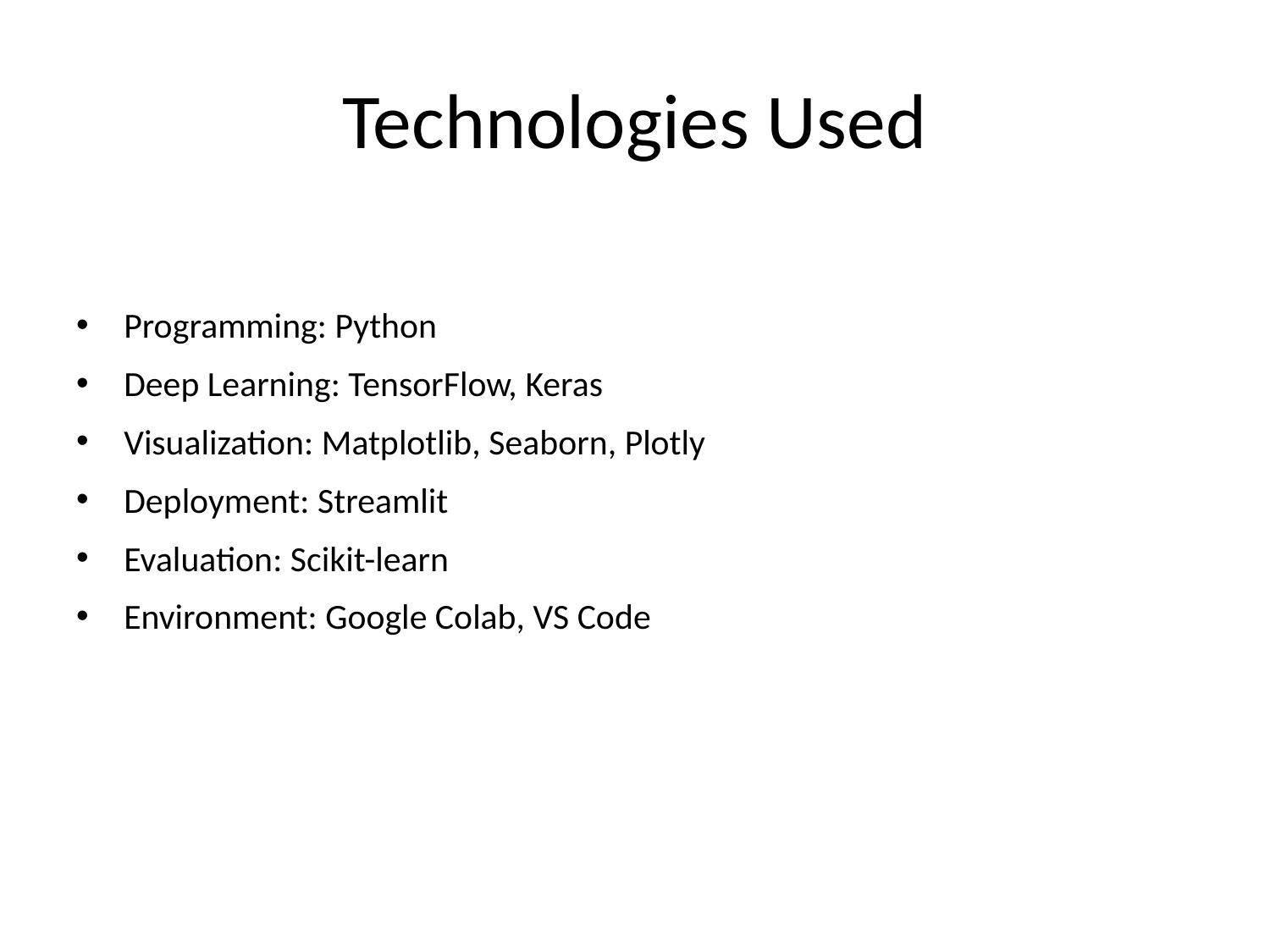

# Technologies Used

Programming: Python
Deep Learning: TensorFlow, Keras
Visualization: Matplotlib, Seaborn, Plotly
Deployment: Streamlit
Evaluation: Scikit-learn
Environment: Google Colab, VS Code